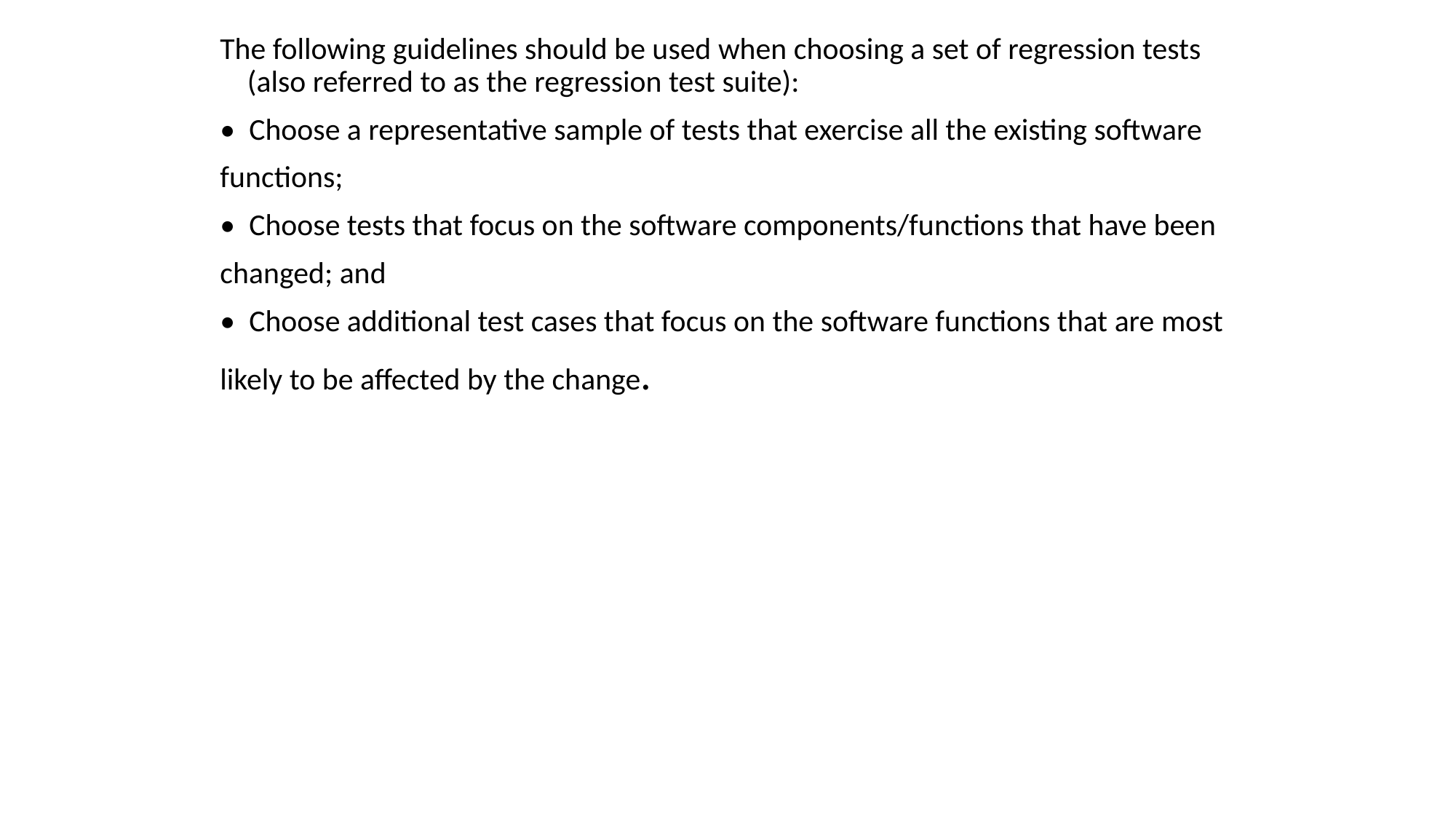

The following guidelines should be used when choosing a set of regression tests (also referred to as the regression test suite):
•  Choose a representative sample of tests that exercise all the existing software
functions;
•  Choose tests that focus on the software components/functions that have been
changed; and
•  Choose additional test cases that focus on the software functions that are most
likely to be affected by the change.
#